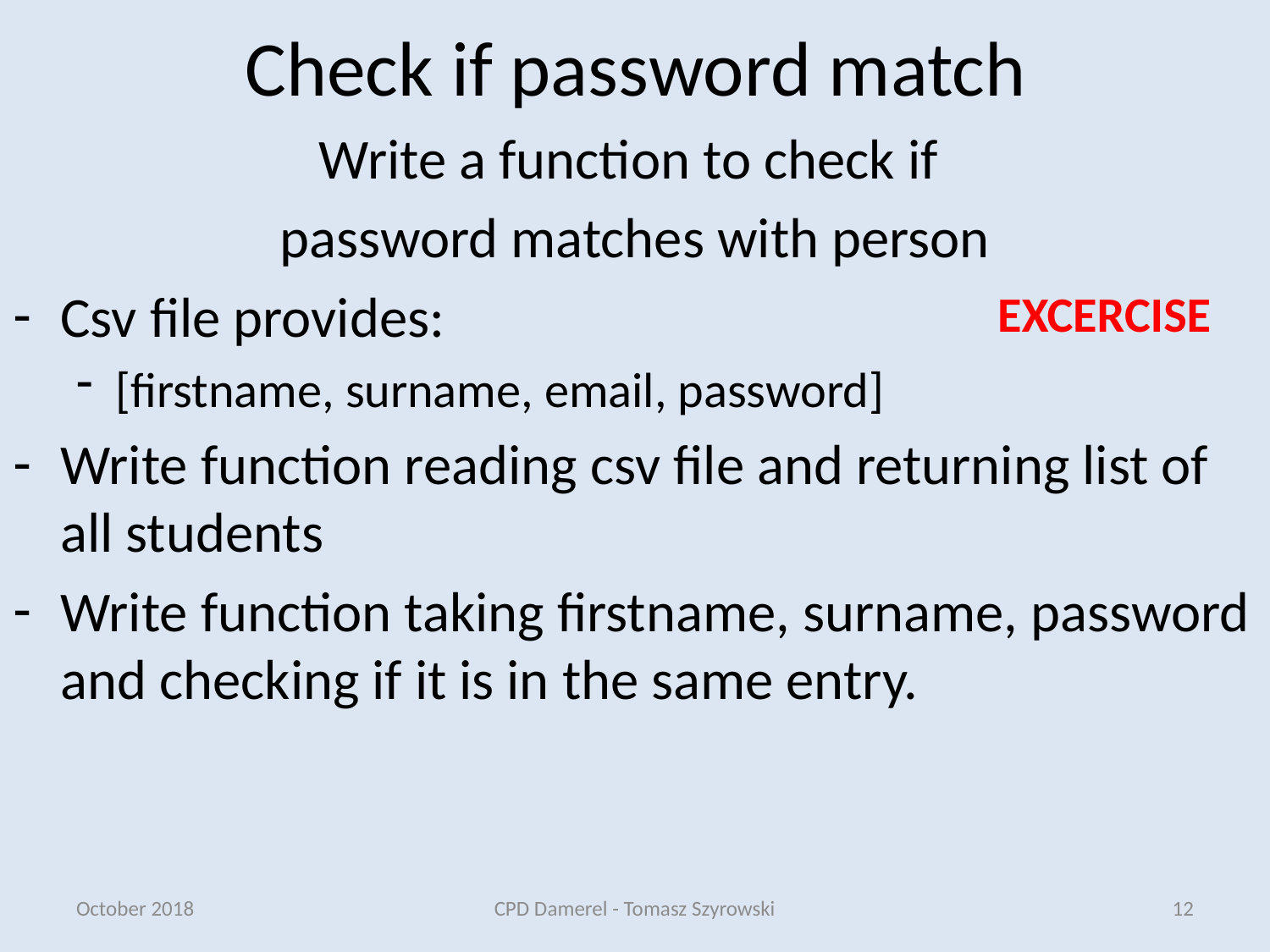

# Check if password match
Write a function to check if
password matches with person
Csv file provides:
[firstname, surname, email, password]
Write function reading csv file and returning list of all students
Write function taking firstname, surname, password and checking if it is in the same entry.

EXCERCISE
October 2018
CPD Damerel - Tomasz Szyrowski
12